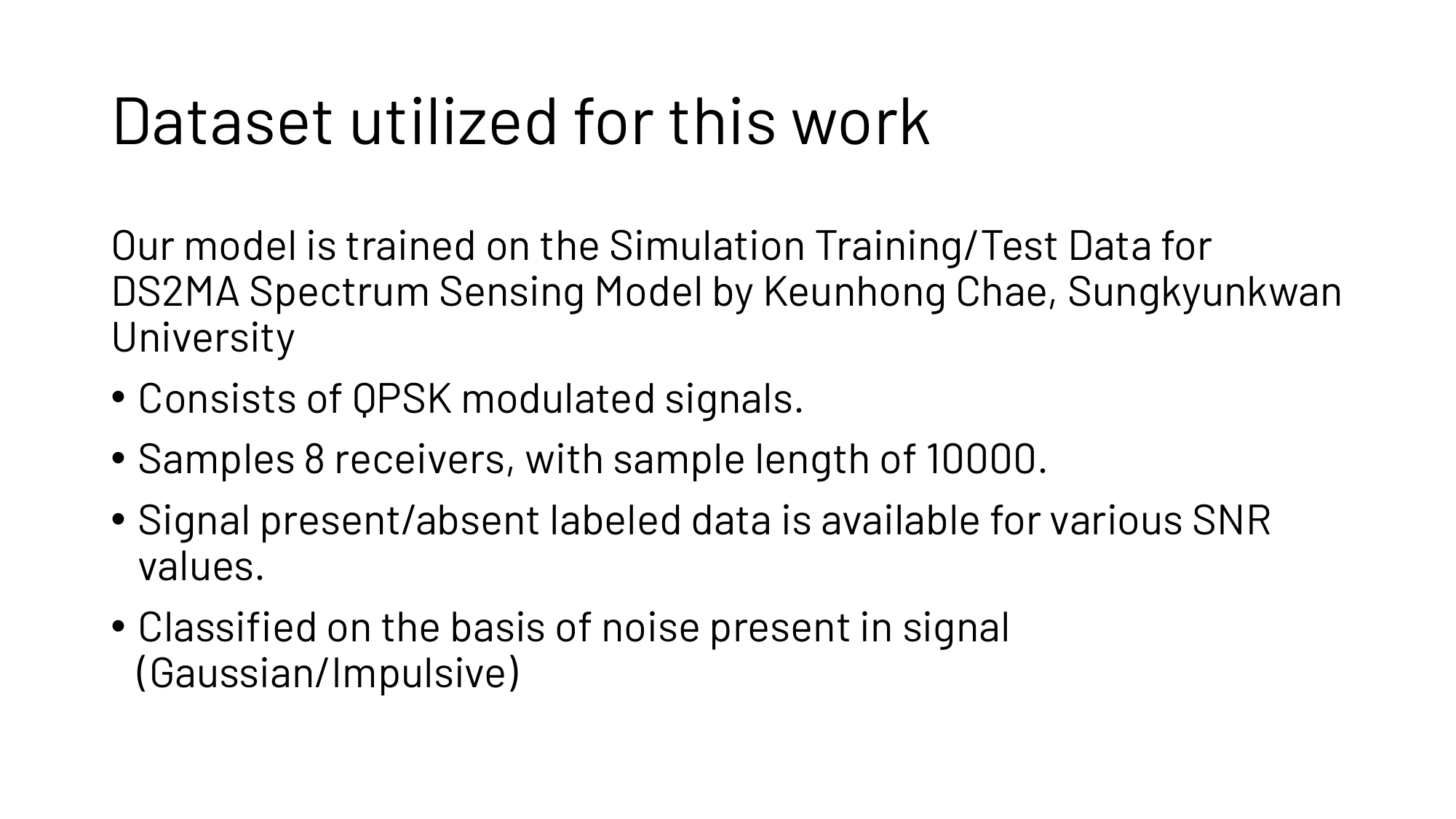

# Dataset utilized for this work
Our model is trained on the Simulation Training/Test Data for DS2MA Spectrum Sensing Model by Keunhong Chae, Sungkyunkwan University
Consists of QPSK modulated signals.
Samples 8 receivers, with sample length of 10000.
Signal present/absent labeled data is available for various SNR values.
Classified on the basis of noise present in signal (Gaussian/Impulsive)